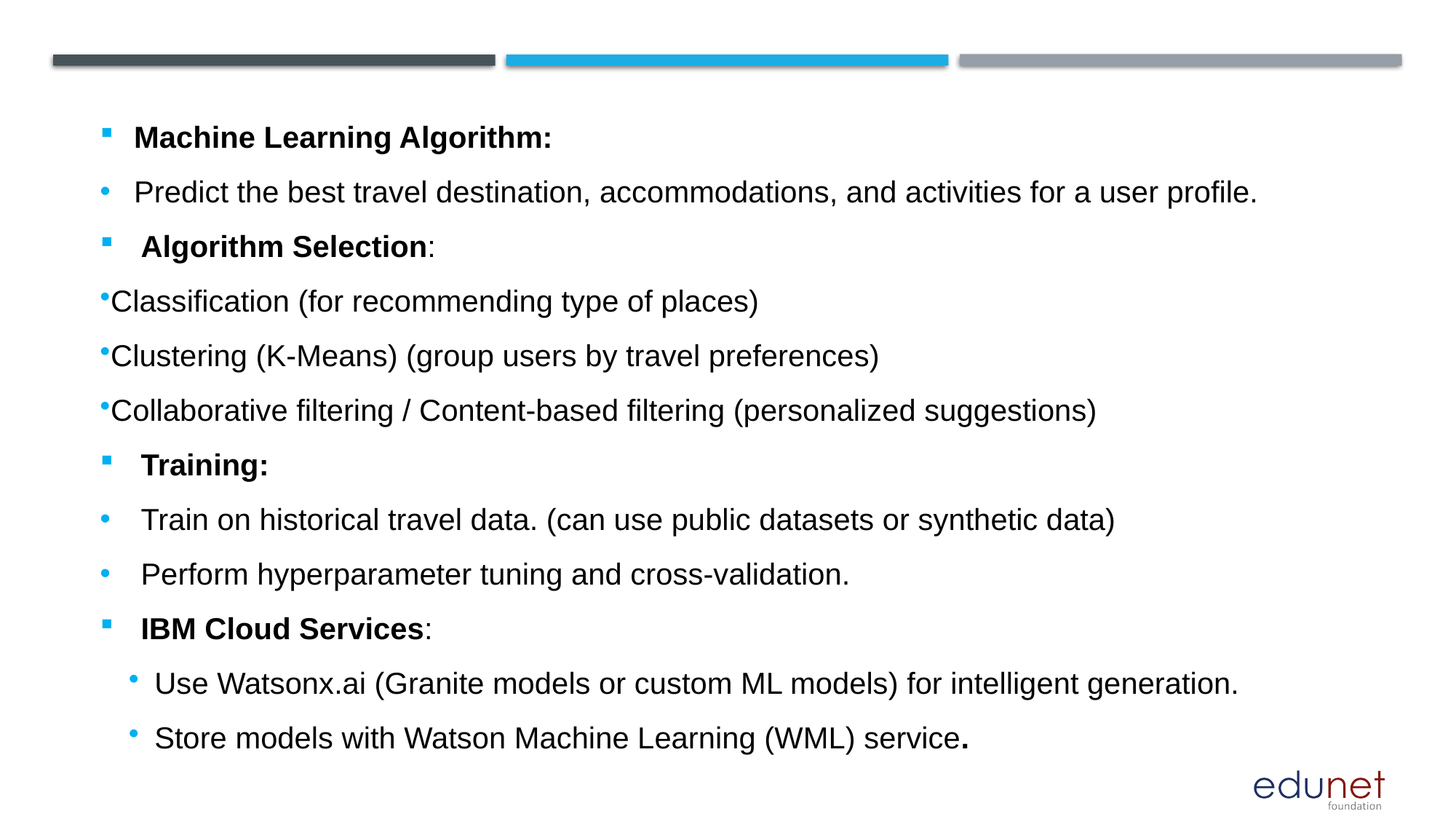

Machine Learning Algorithm:
Predict the best travel destination, accommodations, and activities for a user profile.
Algorithm Selection:
Classification (for recommending type of places)
Clustering (K-Means) (group users by travel preferences)
Collaborative filtering / Content-based filtering (personalized suggestions)
Training:
Train on historical travel data. (can use public datasets or synthetic data)
Perform hyperparameter tuning and cross-validation.
IBM Cloud Services:
Use Watsonx.ai (Granite models or custom ML models) for intelligent generation.
Store models with Watson Machine Learning (WML) service.